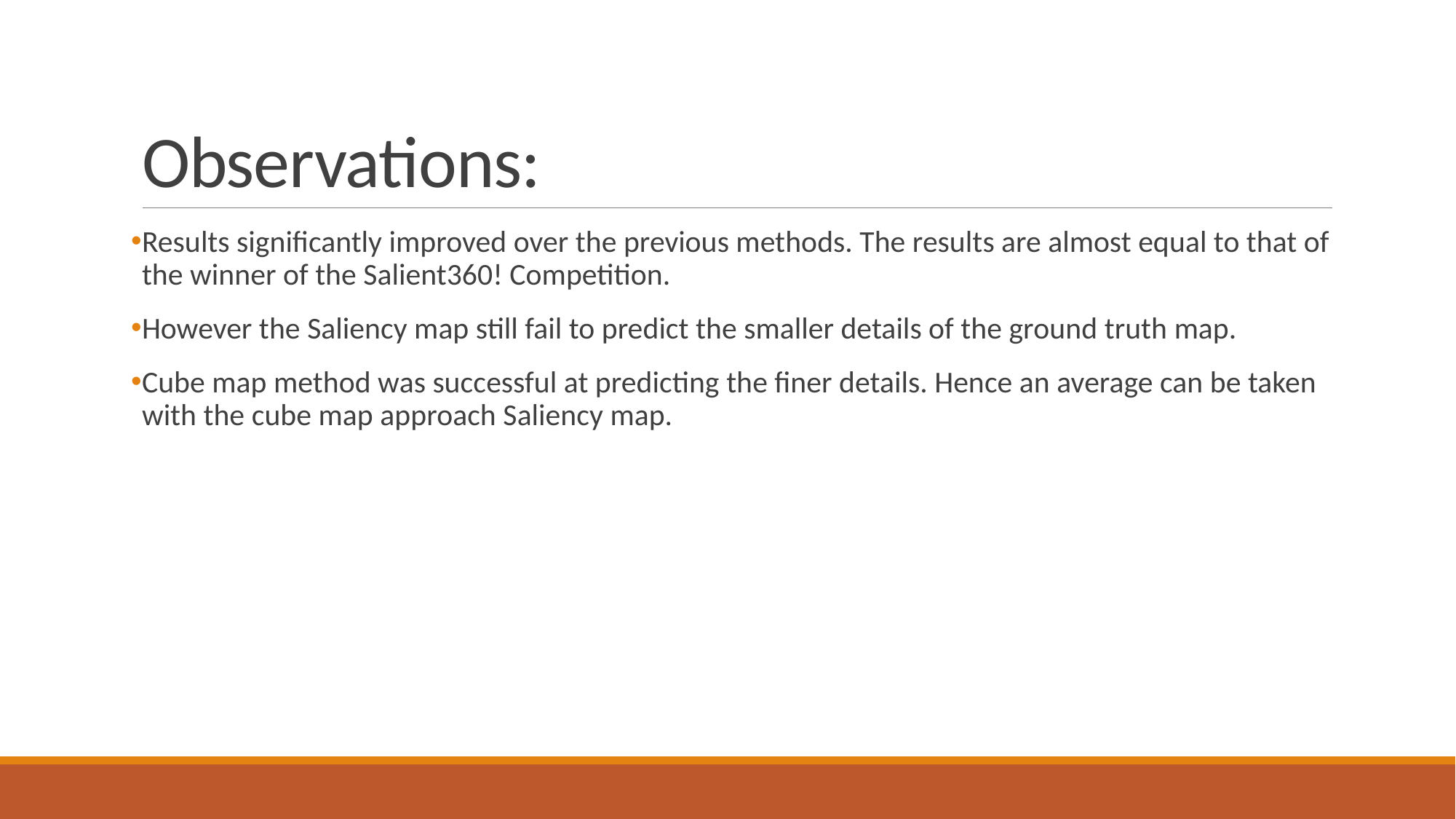

# Observations:
Results significantly improved over the previous methods. The results are almost equal to that of the winner of the Salient360! Competition.
However the Saliency map still fail to predict the smaller details of the ground truth map.
Cube map method was successful at predicting the finer details. Hence an average can be taken with the cube map approach Saliency map.